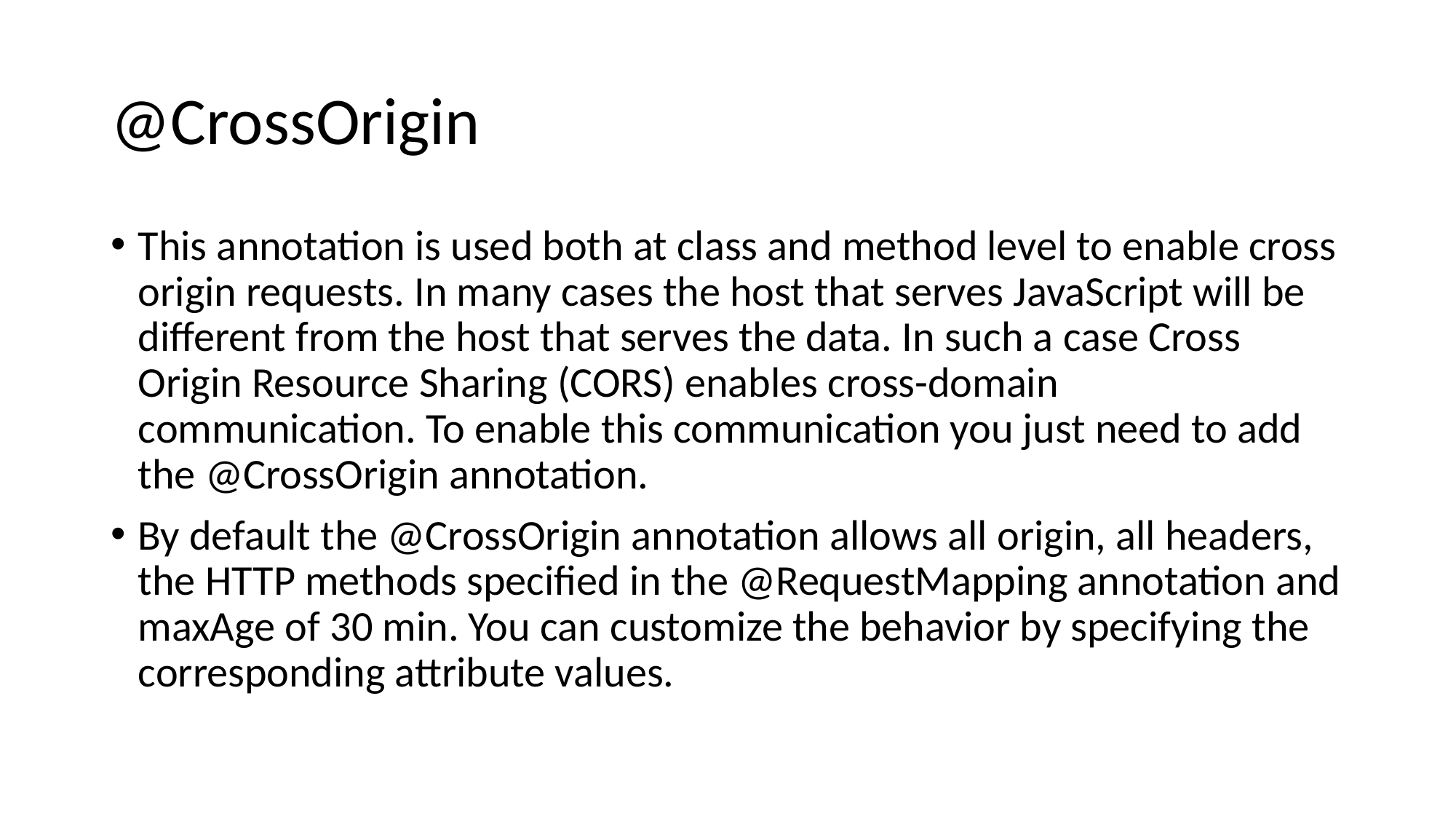

# @CrossOrigin
This annotation is used both at class and method level to enable cross origin requests. In many cases the host that serves JavaScript will be different from the host that serves the data. In such a case Cross Origin Resource Sharing (CORS) enables cross-domain communication. To enable this communication you just need to add the @CrossOrigin annotation.
By default the @CrossOrigin annotation allows all origin, all headers, the HTTP methods specified in the @RequestMapping annotation and maxAge of 30 min. You can customize the behavior by specifying the corresponding attribute values.